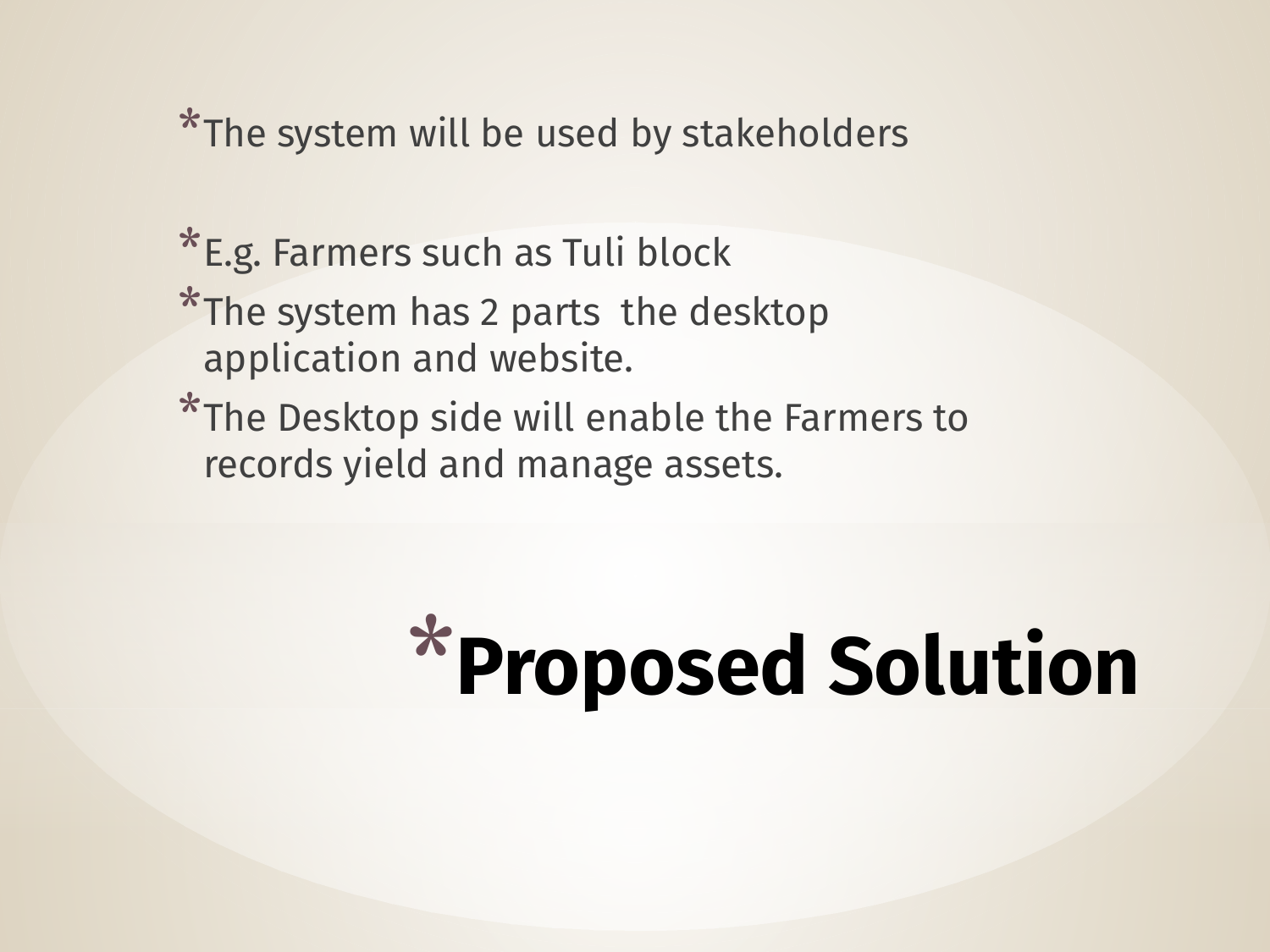

The system will be used by stakeholders

E.g. Farmers such as Tuli block
The system has 2 parts  the desktop application and website.
The Desktop side will enable the Farmers to records yield and manage assets.

# Proposed Solution